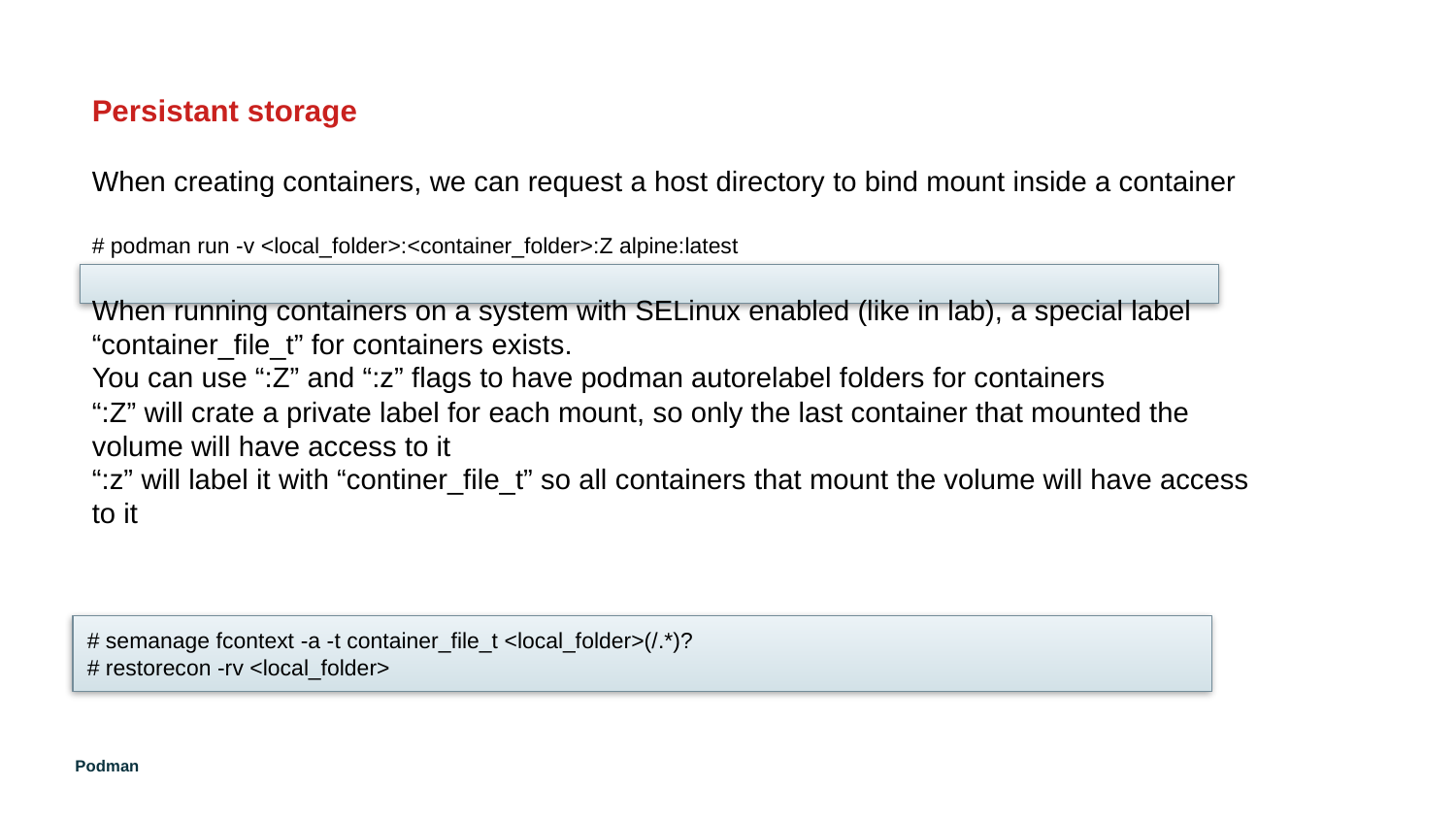

Persistant storage

When creating containers, we can request a host directory to bind mount inside a container

# podman run -v <local_folder>:<container_folder>:Z alpine:latest

When running containers on a system with SELinux enabled (like in lab), a special label “container_file_t” for containers exists.
You can use “:Z” and “:z” flags to have podman autorelabel folders for containers
“:Z” will crate a private label for each mount, so only the last container that mounted the volume will have access to it
“:z” will label it with “continer_file_t” so all containers that mount the volume will have access to it

# semanage fcontext -a -t container_file_t <local_folder>(/.*)?
# restorecon -rv <local_folder>
Podman